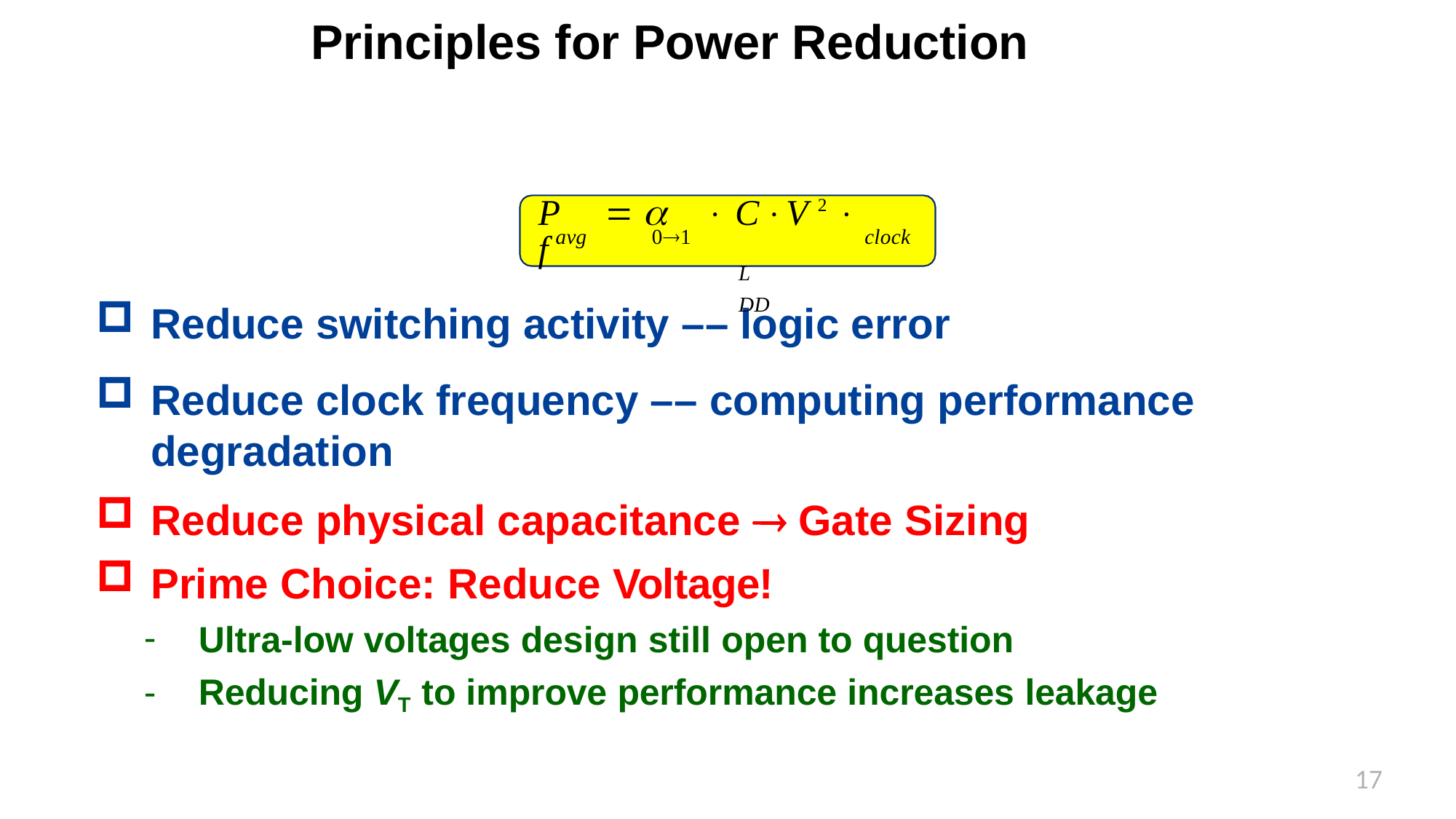

# Principles for Power Reduction

P	= α	⋅ C	⋅V 2	⋅ f
L	DD
avg
0→1
clock
Reduce switching activity –– logic error
Reduce clock frequency –– computing performance degradation
Reduce physical capacitance → Gate Sizing
Prime Choice: Reduce Voltage!
Ultra-low voltages design still open to question
Reducing VT to improve performance increases leakage
17